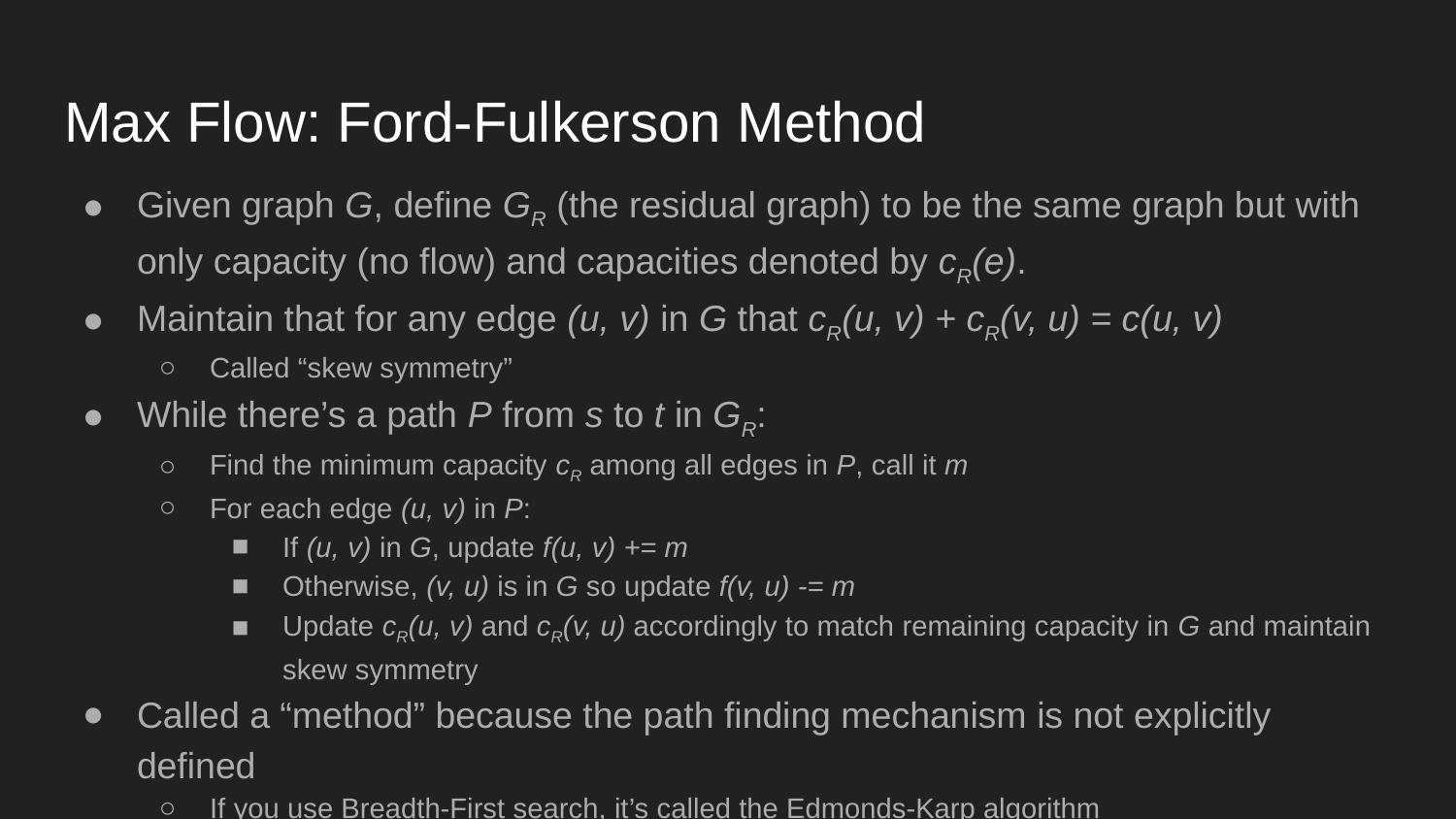

# Max Flow: Ford-Fulkerson Method
Given graph G, define GR (the residual graph) to be the same graph but with only capacity (no flow) and capacities denoted by cR(e).
Maintain that for any edge (u, v) in G that cR(u, v) + cR(v, u) = c(u, v)
Called “skew symmetry”
While there’s a path P from s to t in GR:
Find the minimum capacity cR among all edges in P, call it m
For each edge (u, v) in P:
If (u, v) in G, update f(u, v) += m
Otherwise, (v, u) is in G so update f(v, u) -= m
Update cR(u, v) and cR(v, u) accordingly to match remaining capacity in G and maintain skew symmetry
Called a “method” because the path finding mechanism is not explicitly defined
If you use Breadth-First search, it’s called the Edmonds-Karp algorithm